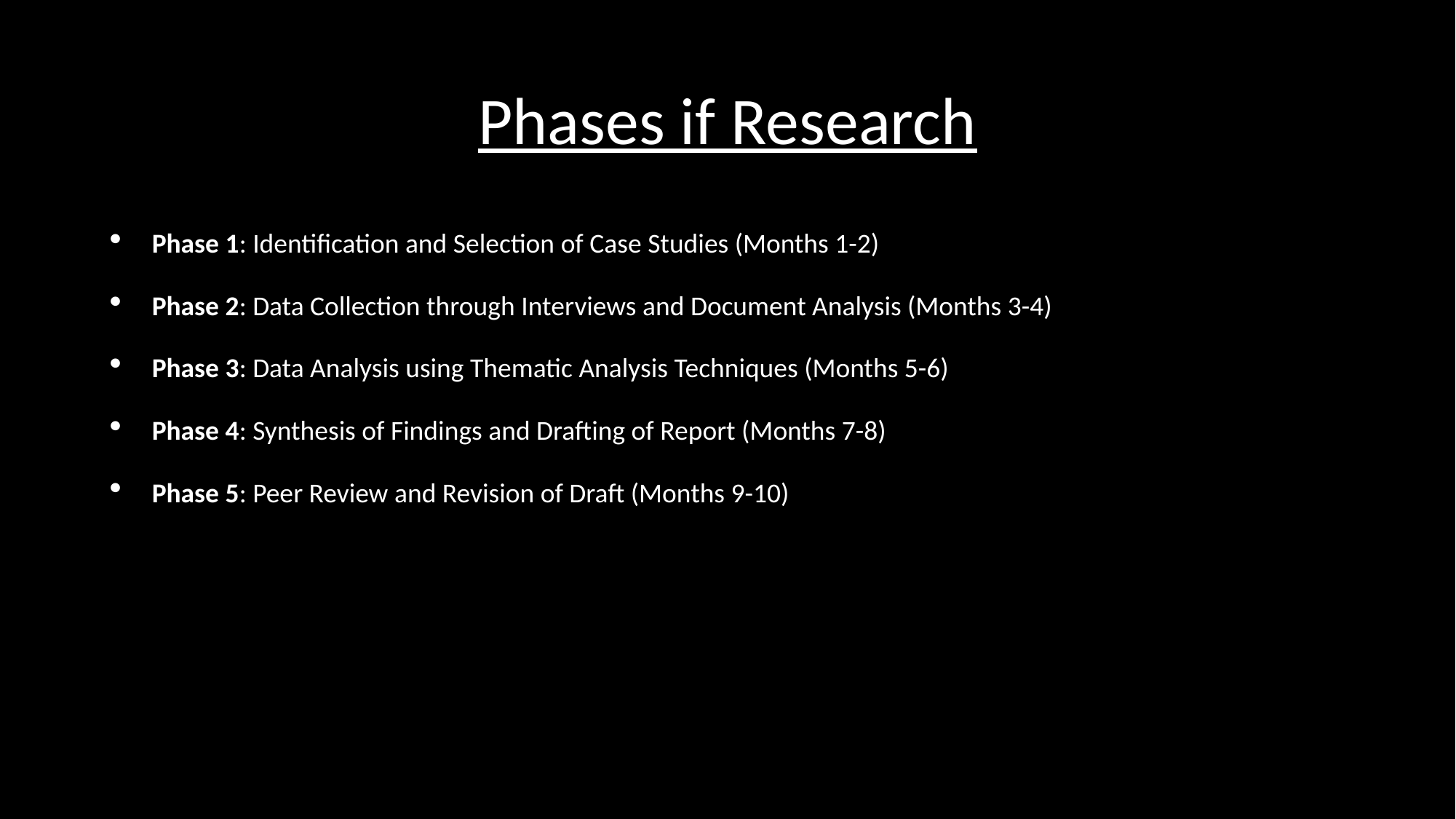

# Phases if Research
Phase 1: Identification and Selection of Case Studies (Months 1-2)
Phase 2: Data Collection through Interviews and Document Analysis (Months 3-4)
Phase 3: Data Analysis using Thematic Analysis Techniques (Months 5-6)
Phase 4: Synthesis of Findings and Drafting of Report (Months 7-8)
Phase 5: Peer Review and Revision of Draft (Months 9-10)